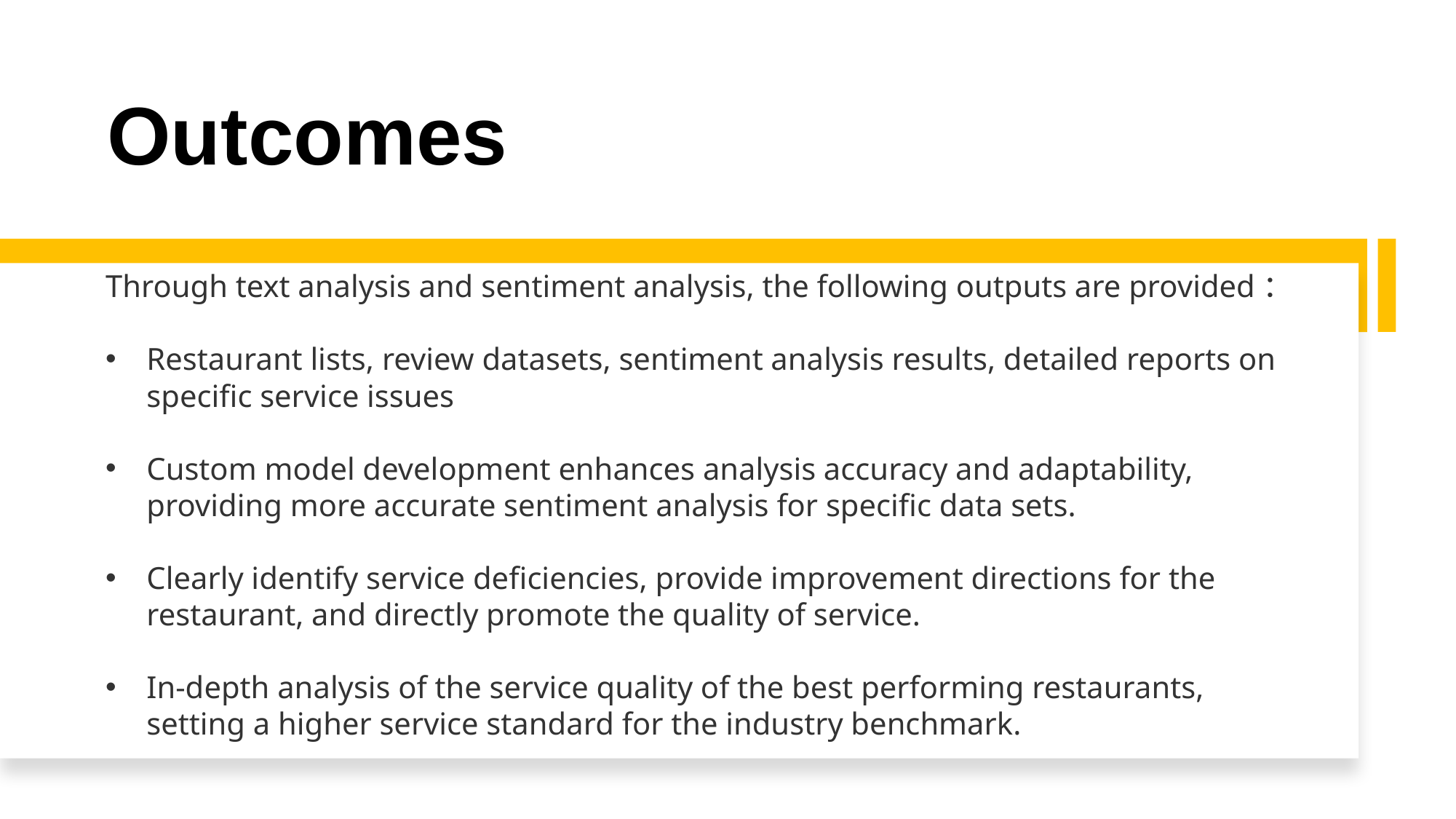

Outcomes
Through text analysis and sentiment analysis, the following outputs are provided：

Restaurant lists, review datasets, sentiment analysis results, detailed reports on specific service issues

Custom model development enhances analysis accuracy and adaptability, providing more accurate sentiment analysis for specific data sets.
Clearly identify service deficiencies, provide improvement directions for the restaurant, and directly promote the quality of service.
In-depth analysis of the service quality of the best performing restaurants, setting a higher service standard for the industry benchmark.